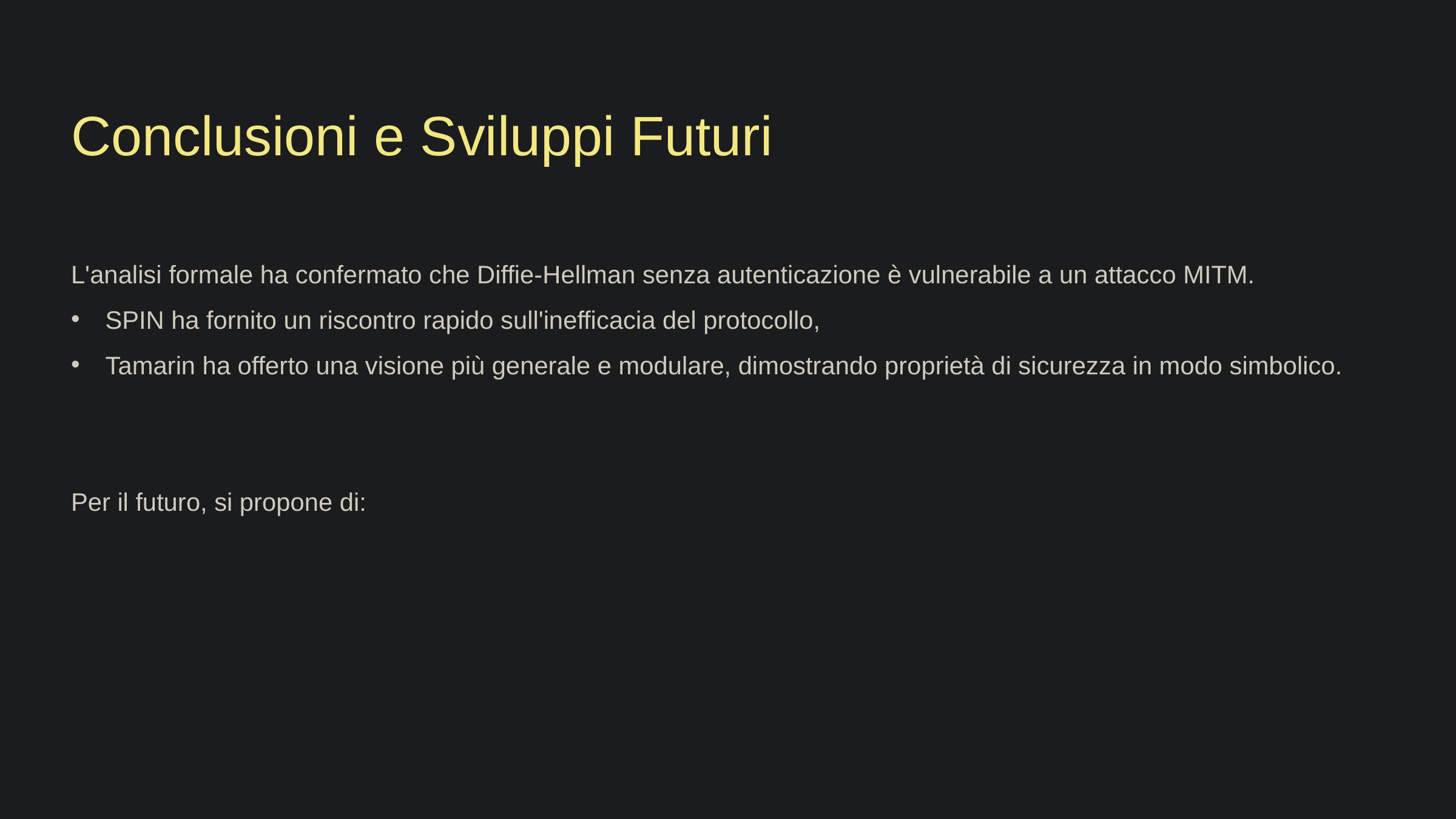

Conclusioni e Sviluppi Futuri
L'analisi formale ha confermato che Diffie-Hellman senza autenticazione è vulnerabile a un attacco MITM.
SPIN ha fornito un riscontro rapido sull'inefficacia del protocollo,
Tamarin ha offerto una visione più generale e modulare, dimostrando proprietà di sicurezza in modo simbolico.

Per il futuro, si propone di: